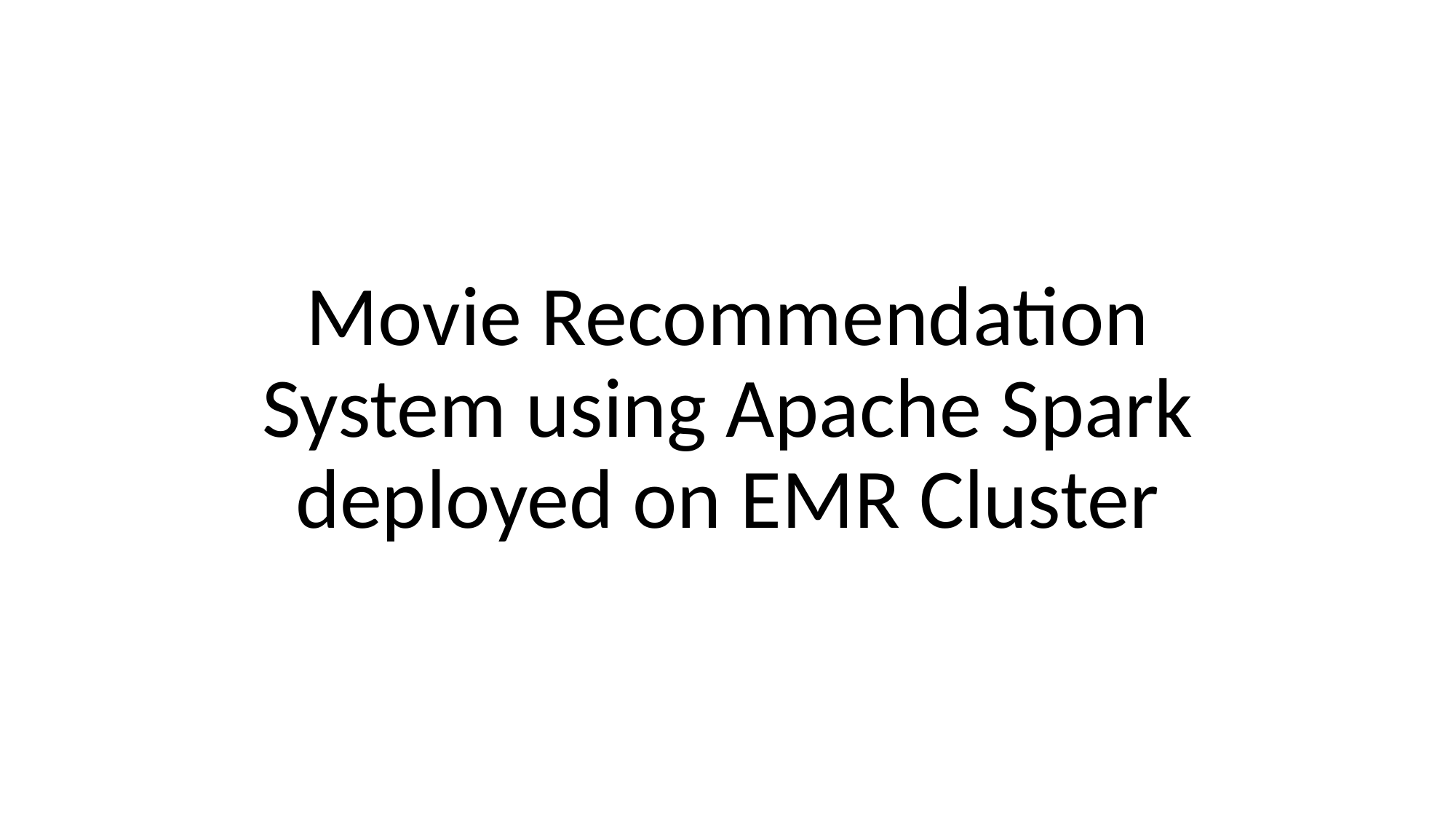

# Movie Recommendation System using Apache Spark deployed on EMR Cluster